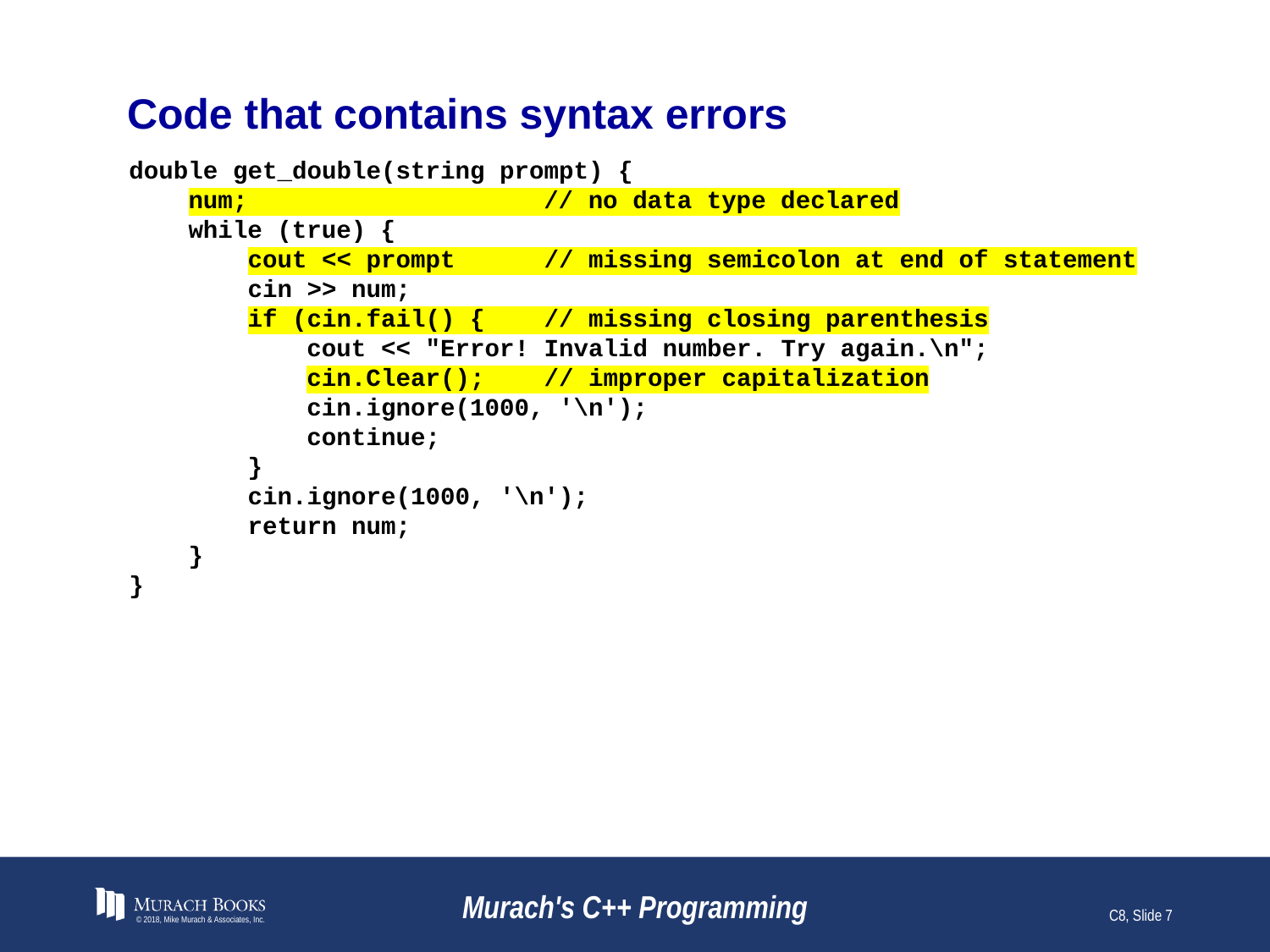

# Code that contains syntax errors
double get_double(string prompt) {
    num;                    // no data type declared
    while (true) {
        cout << prompt      // missing semicolon at end of statement
        cin >> num;
        if (cin.fail() {    // missing closing parenthesis
            cout << "Error! Invalid number. Try again.\n";
            cin.Clear();    // improper capitalization
            cin.ignore(1000, '\n');
            continue;
        }
        cin.ignore(1000, '\n');
        return num;
    }
}

© 2018, Mike Murach & Associates, Inc.
Murach's C++ Programming

C8, Slide 7